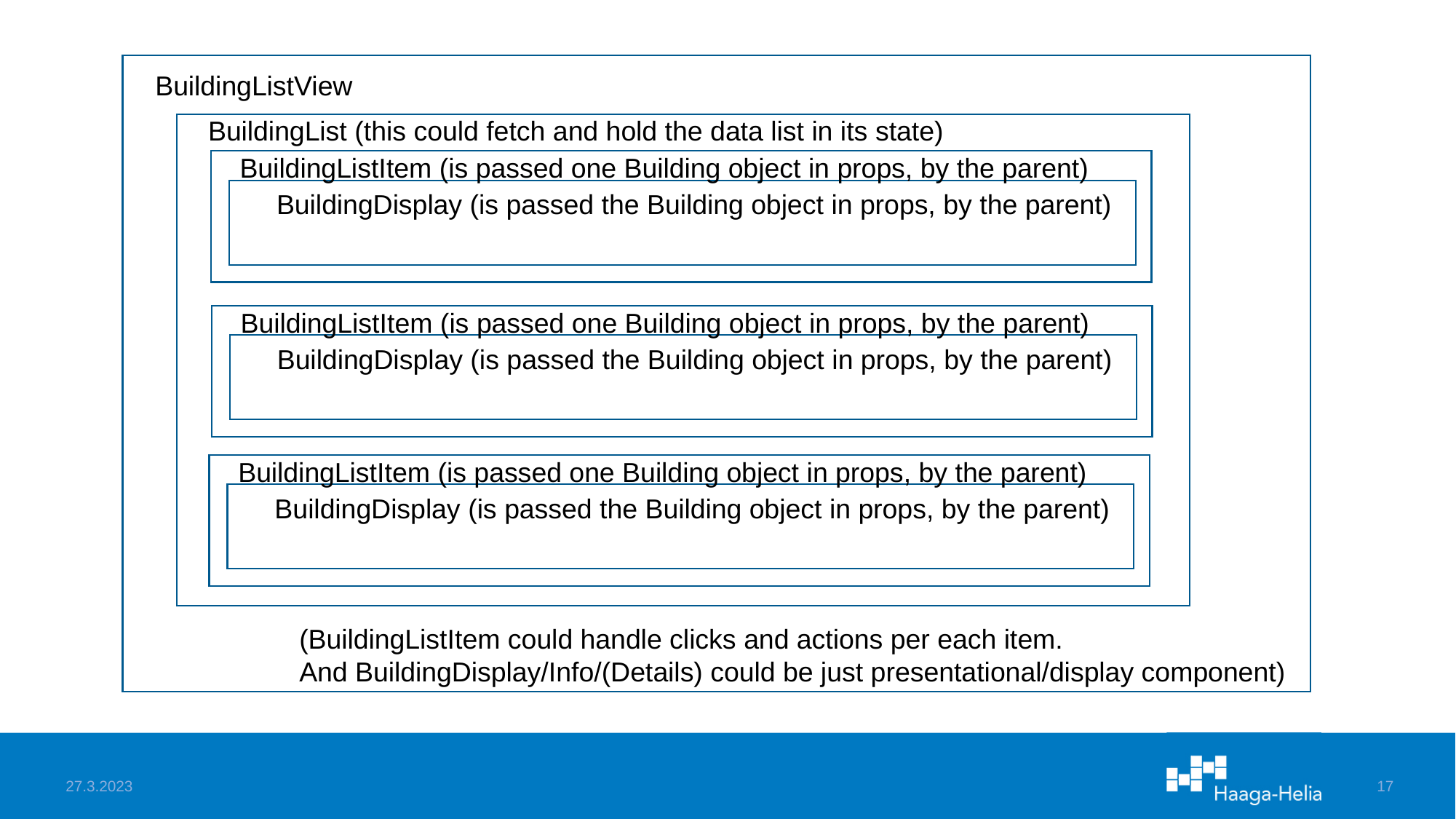

BuildingListView
BuildingList (this could fetch and hold the data list in its state)

BuildingListItem (is passed one Building object in props, by the parent)
BuildingList

BuildingDisplay (is passed the Building object in props, by the parent)
BuildingListItem (is passed one Building object in props, by the parent)
BuildingList

BuildingDisplay (is passed the Building object in props, by the parent)
BuildingListItem (is passed one Building object in props, by the parent)
BuildingList

BuildingDisplay (is passed the Building object in props, by the parent)
(BuildingListItem could handle clicks and actions per each item.
And BuildingDisplay/Info/(Details) could be just presentational/display component)
27.3.2023

17